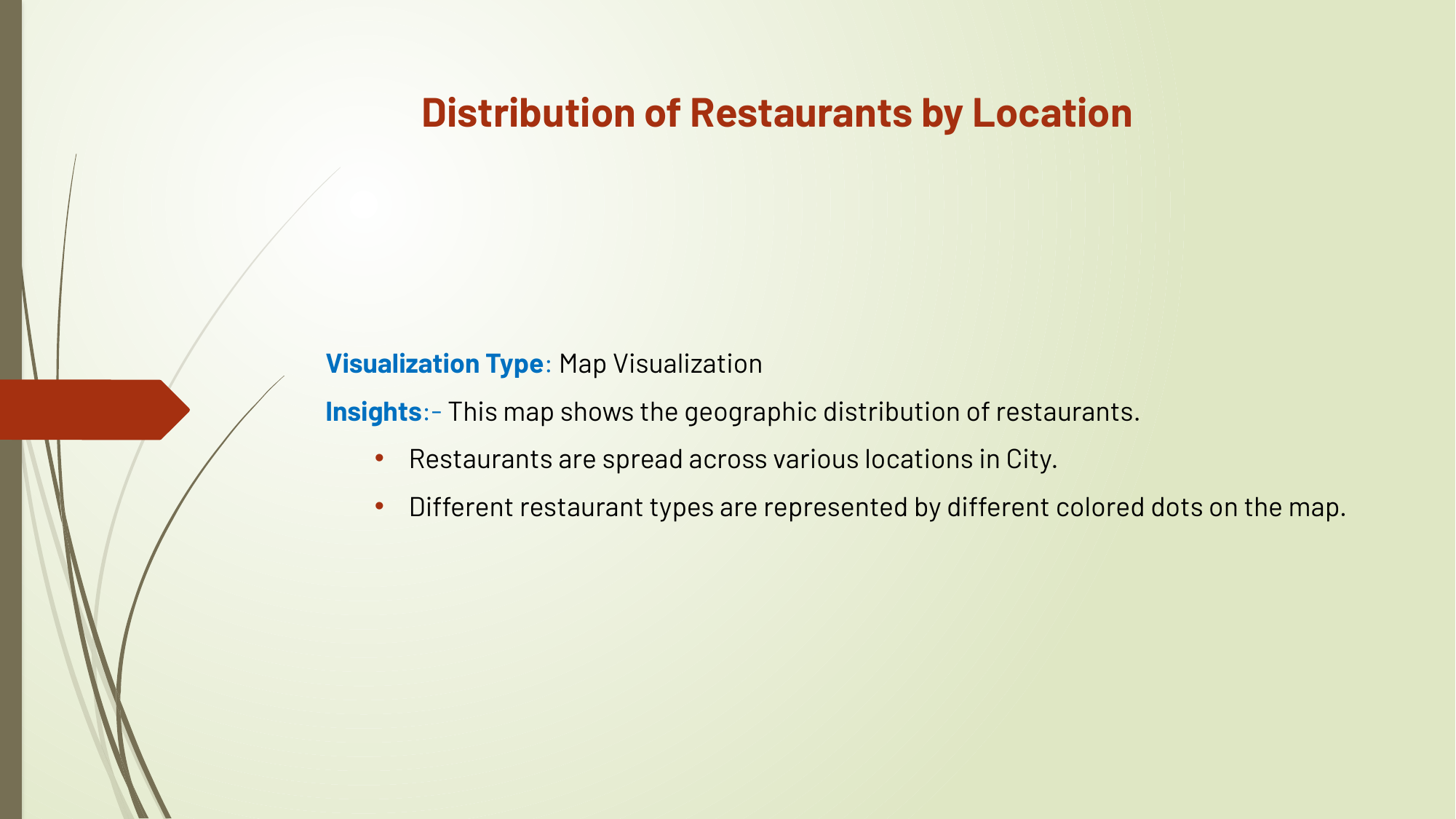

# Distribution of Restaurants by Location
 Visualization Type: Map Visualization
 Insights:- This map shows the geographic distribution of restaurants.
Restaurants are spread across various locations in City.
Different restaurant types are represented by different colored dots on the map.